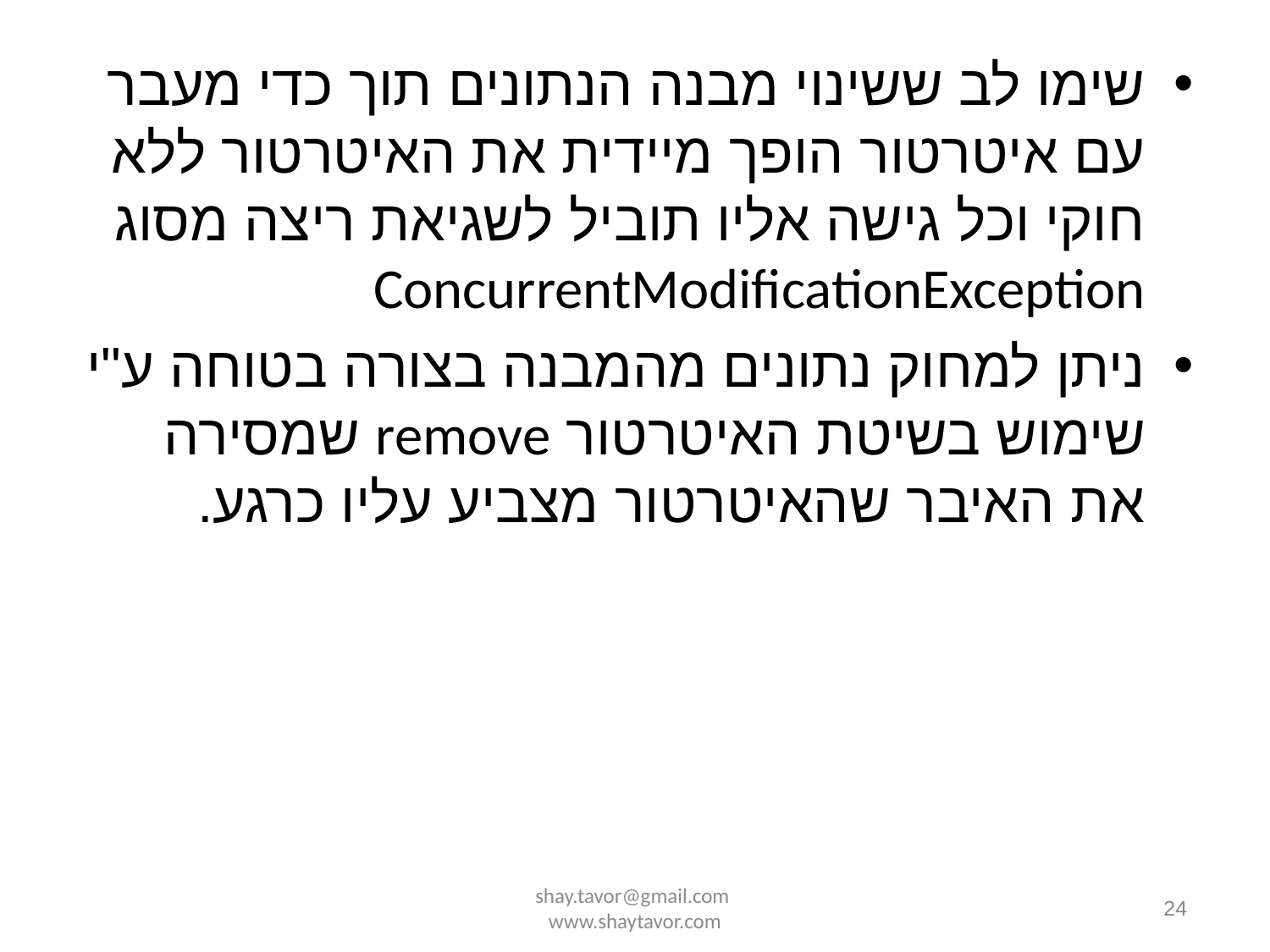

שימו לב ששינוי מבנה הנתונים תוך כדי מעבר עם איטרטור הופך מיידית את האיטרטור ללא חוקי וכל גישה אליו תוביל לשגיאת ריצה מסוג ConcurrentModificationException
ניתן למחוק נתונים מהמבנה בצורה בטוחה ע"י שימוש בשיטת האיטרטור remove שמסירה את האיבר שהאיטרטור מצביע עליו כרגע.
shay.tavor@gmail.com  www.shaytavor.com
24